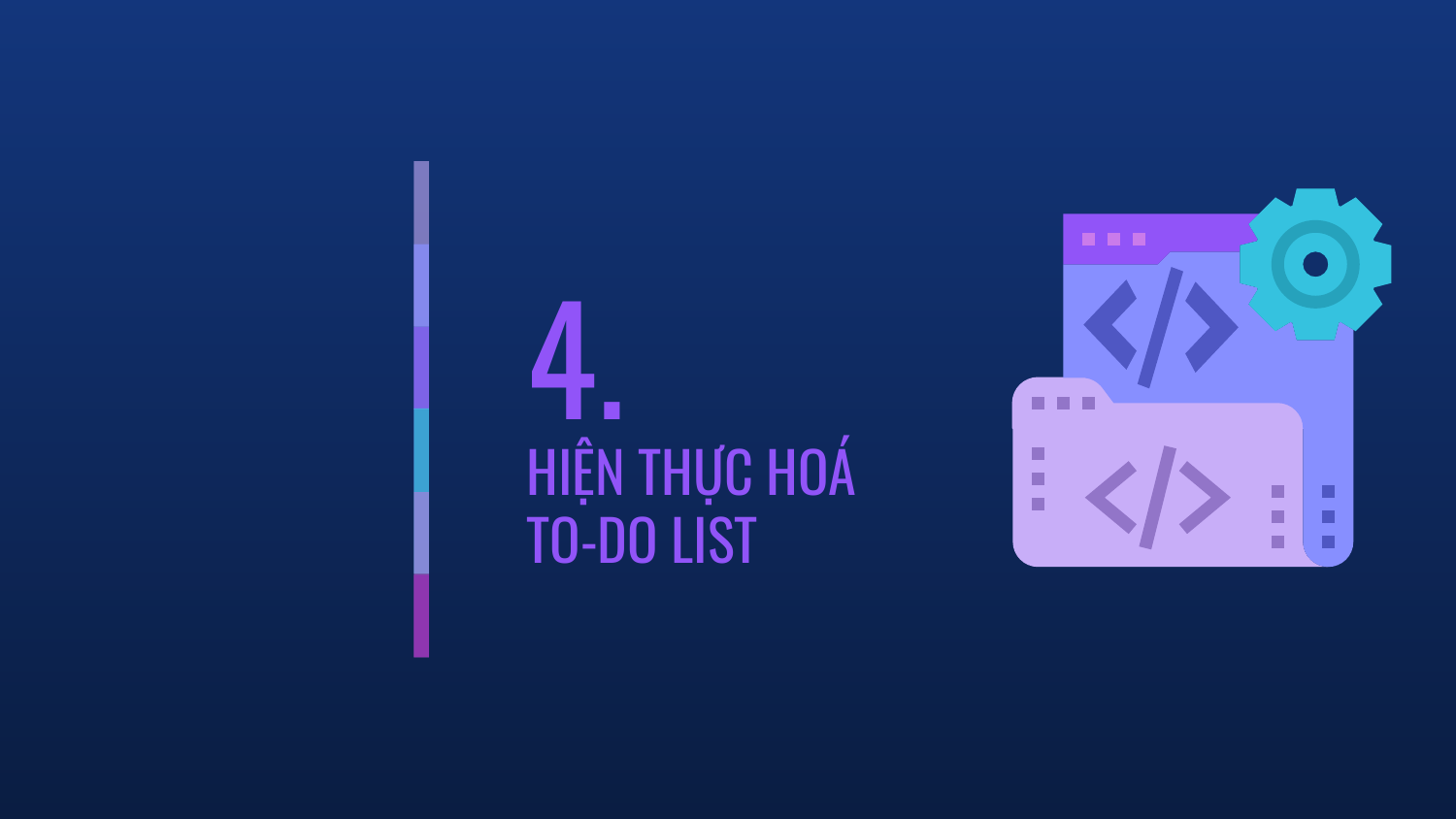

# 4.
HIỆN THỰC HOÁ TO-DO LIST